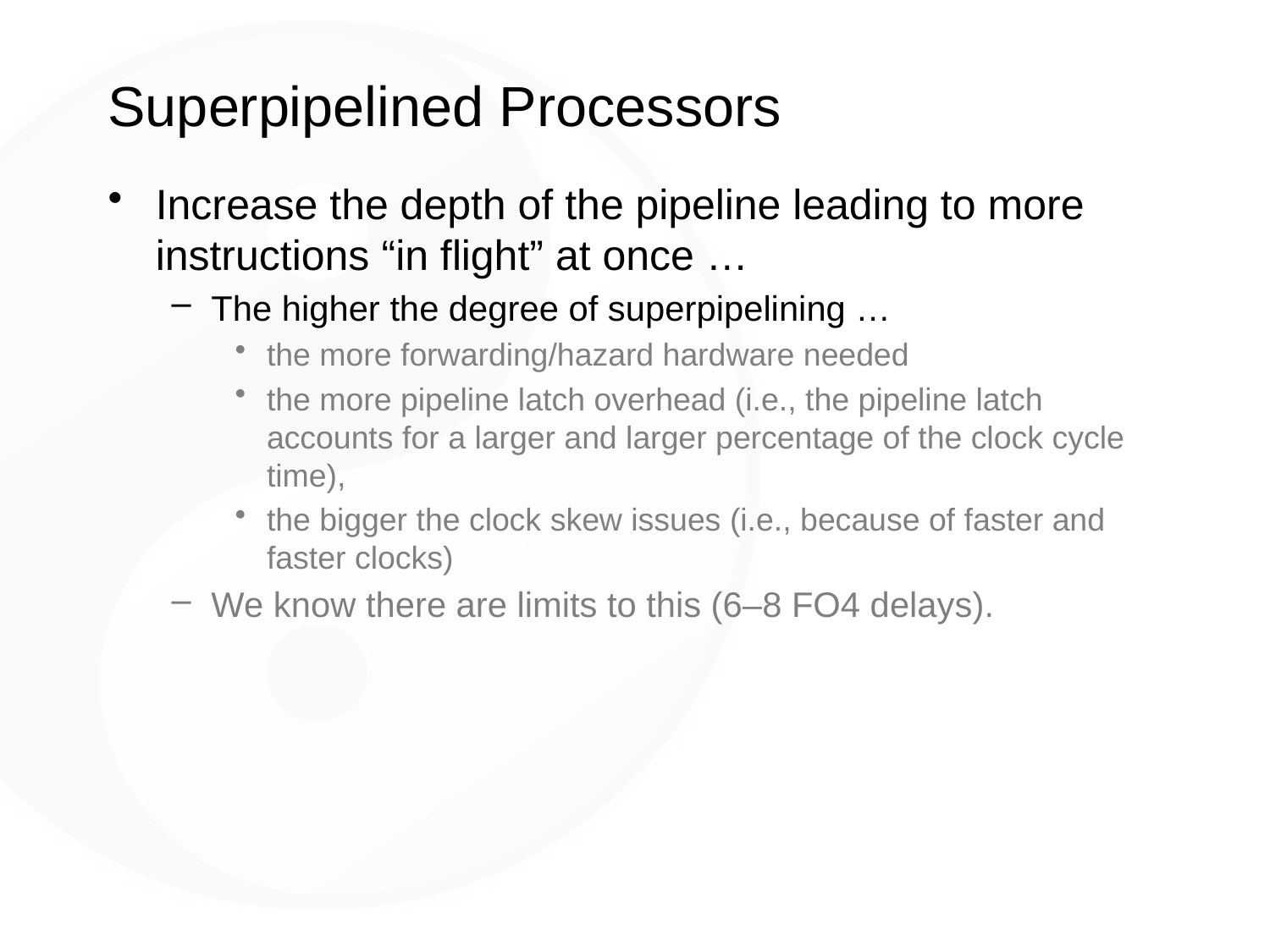

# Superpipelined Processors
Increase the depth of the pipeline leading to more instructions “in flight” at once …
The higher the degree of superpipelining …
the more forwarding/hazard hardware needed
the more pipeline latch overhead (i.e., the pipeline latch accounts for a larger and larger percentage of the clock cycle time),
the bigger the clock skew issues (i.e., because of faster and faster clocks)
We know there are limits to this (6–8 FO4 delays).